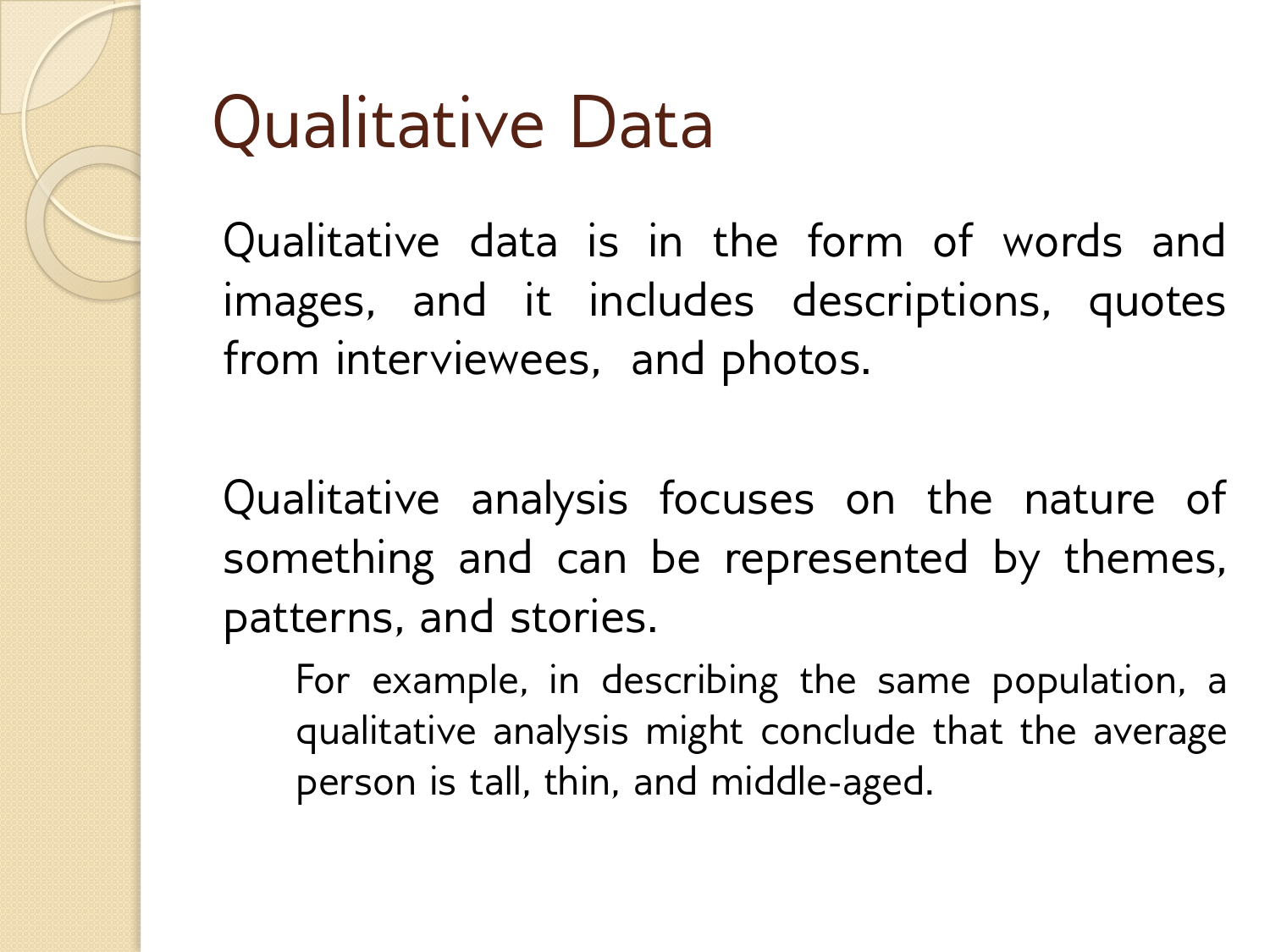

# Qualitative Data
Qualitative data is in the form of words and images, and it includes descriptions, quotes from interviewees,  and photos.

Qualitative analysis focuses on the nature of something and can be represented by themes, patterns, and stories.
For example, in describing the same population, a qualitative analysis might conclude that the average person is tall, thin, and middle-aged.